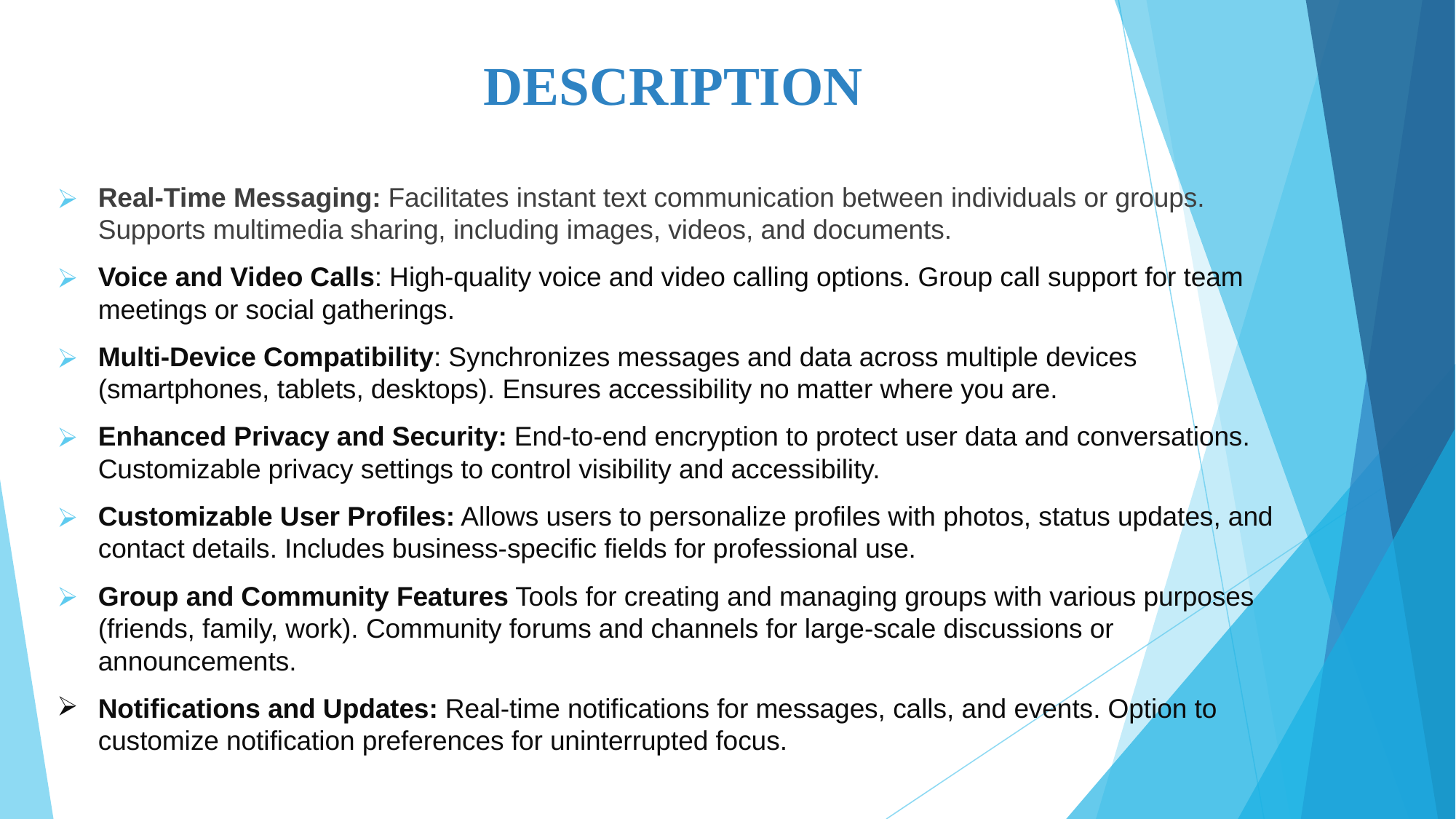

# DESCRIPTION

Real-Time Messaging: Facilitates instant text communication between individuals or groups. Supports multimedia sharing, including images, videos, and documents.
Voice and Video Calls: High-quality voice and video calling options. Group call support for team meetings or social gatherings.
Multi-Device Compatibility: Synchronizes messages and data across multiple devices (smartphones, tablets, desktops). Ensures accessibility no matter where you are.
Enhanced Privacy and Security: End-to-end encryption to protect user data and conversations. Customizable privacy settings to control visibility and accessibility.
Customizable User Profiles: Allows users to personalize profiles with photos, status updates, and contact details. Includes business-specific fields for professional use.
Group and Community Features Tools for creating and managing groups with various purposes (friends, family, work). Community forums and channels for large-scale discussions or announcements.
Notifications and Updates: Real-time notifications for messages, calls, and events. Option to customize notification preferences for uninterrupted focus.